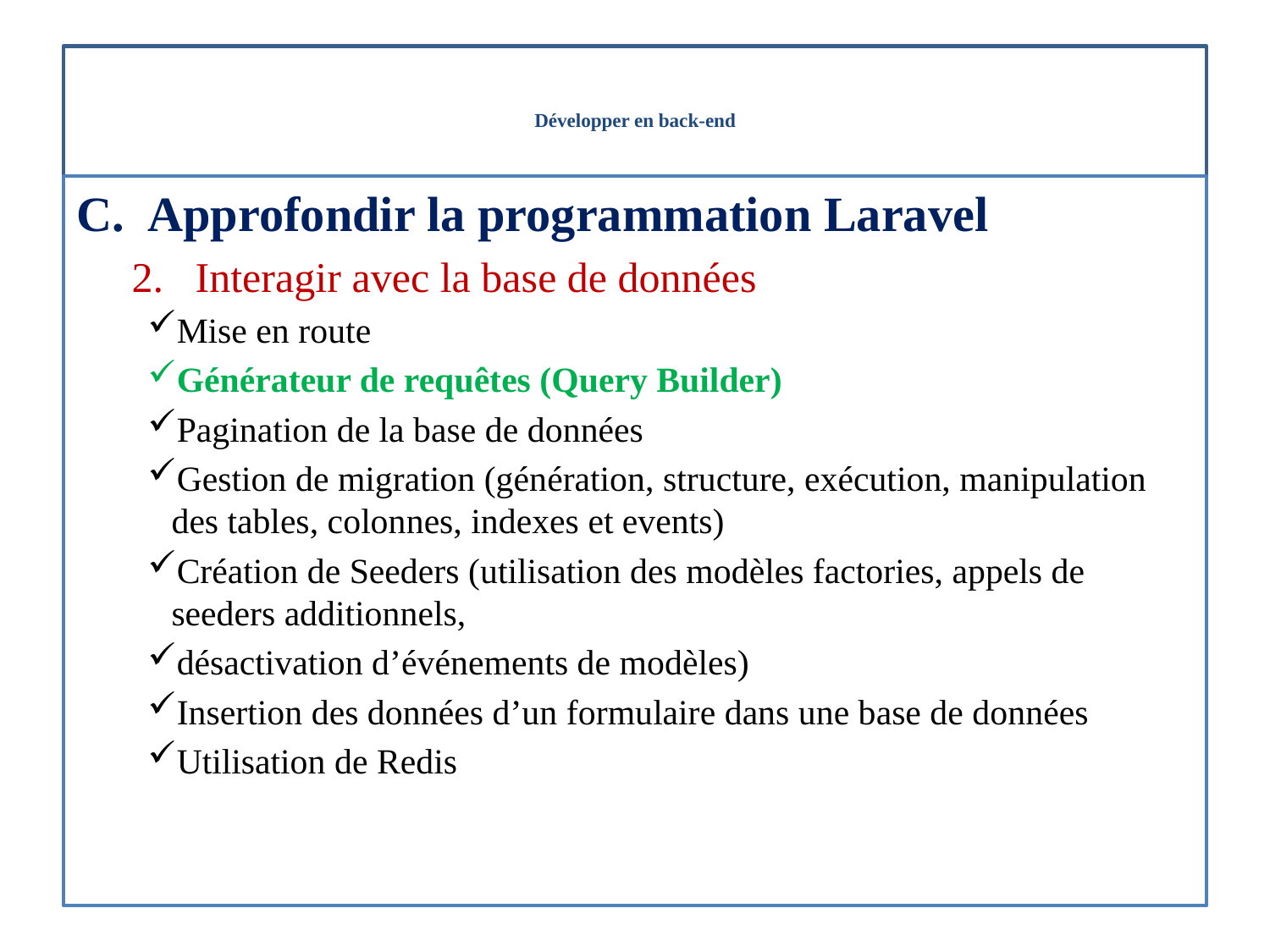

# Développer en back-end
Approfondir la programmation Laravel
Interagir avec la base de données
Mise en route
Générateur de requêtes (Query Builder)
Pagination de la base de données
Gestion de migration (génération, structure, exécution, manipulation des tables, colonnes, indexes et events)
Création de Seeders (utilisation des modèles factories, appels de seeders additionnels,
désactivation d’événements de modèles)
Insertion des données d’un formulaire dans une base de données
Utilisation de Redis